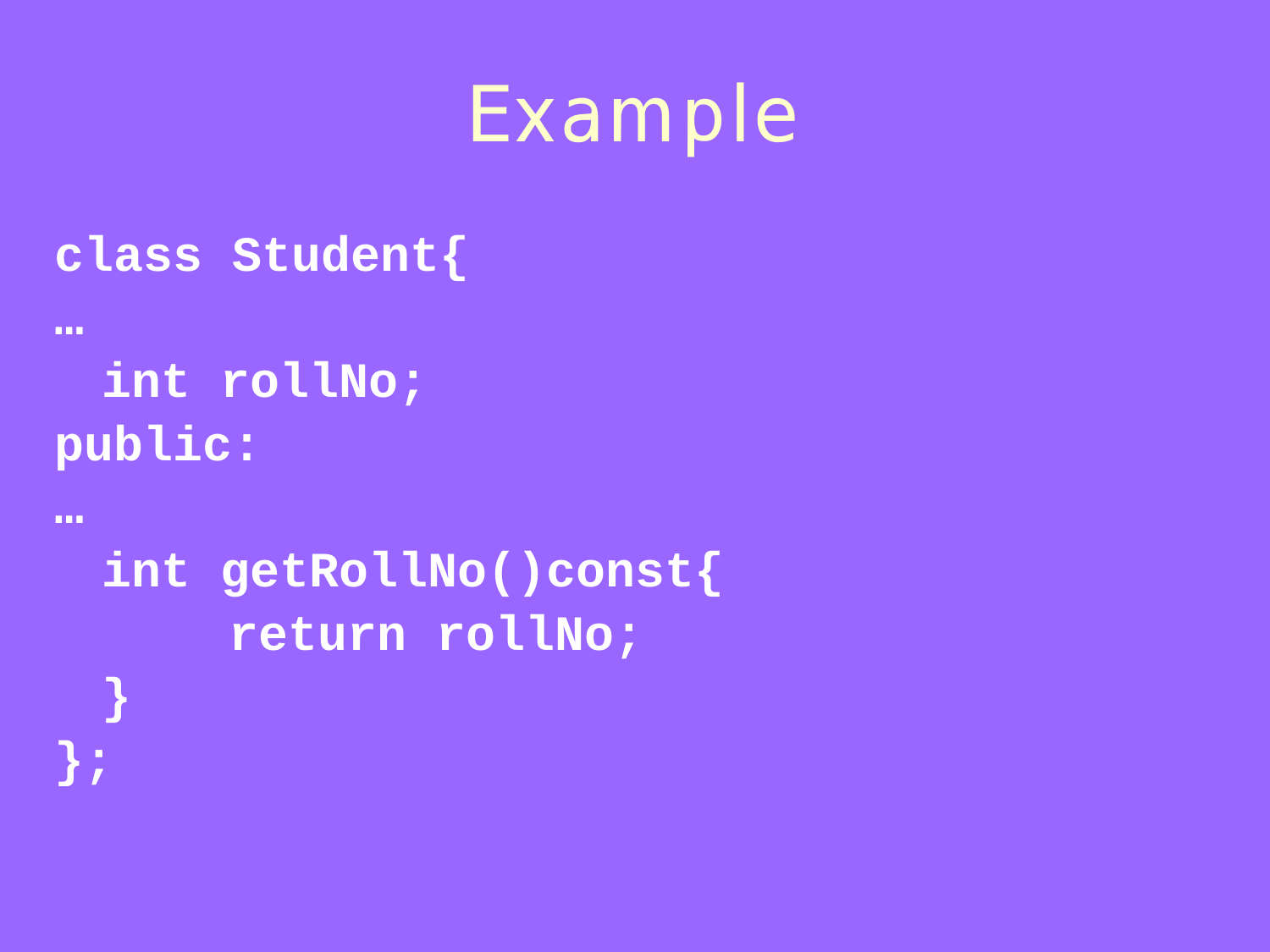

# Example
class Student{
…
	int rollNo;
public:
…
	int getRollNo()const{
		return rollNo;
	}
};